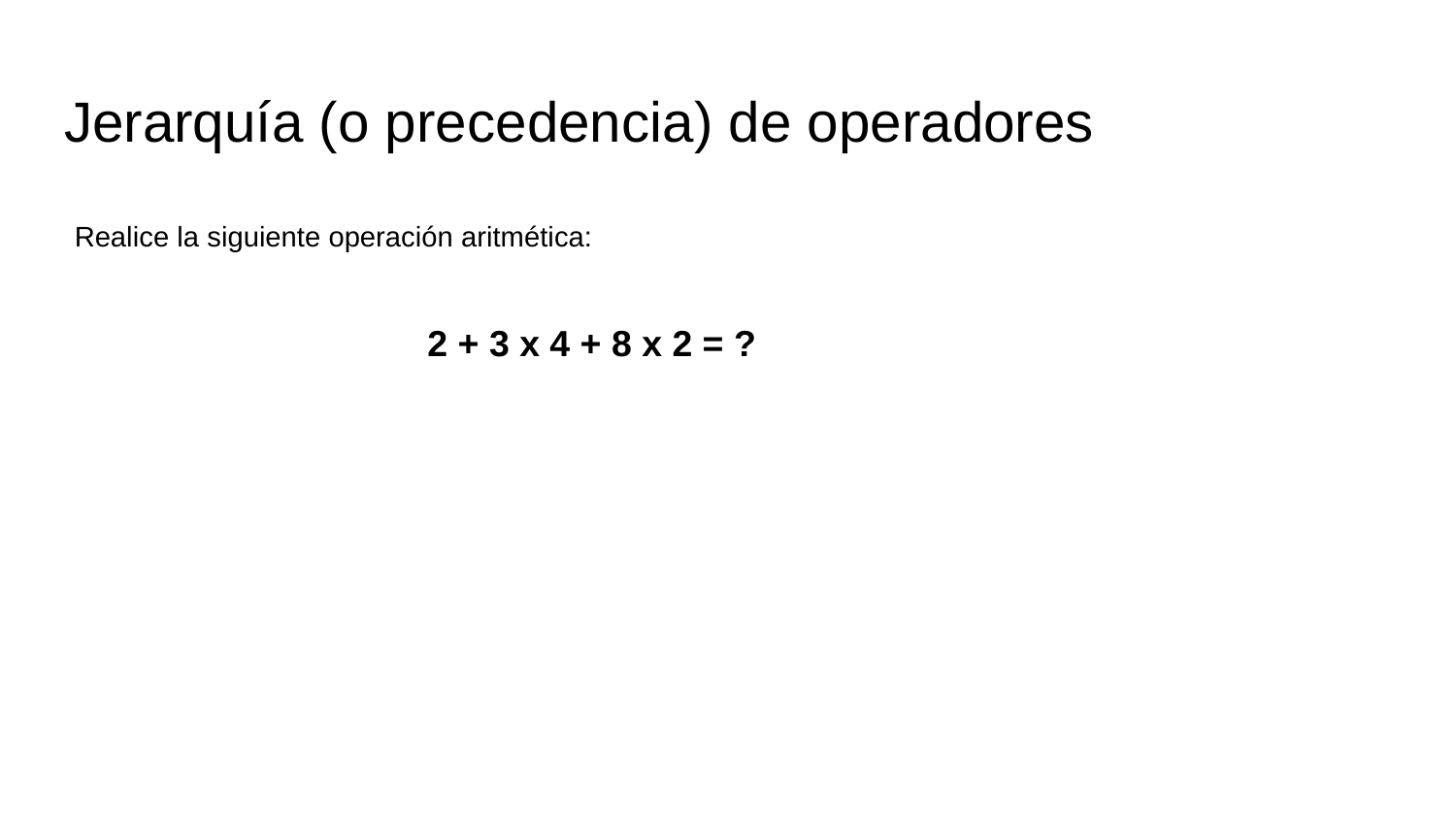

# Jerarquía (o precedencia) de operadores
Realice la siguiente operación aritmética:

2 + 3 x 4 + 8 x 2 = ?